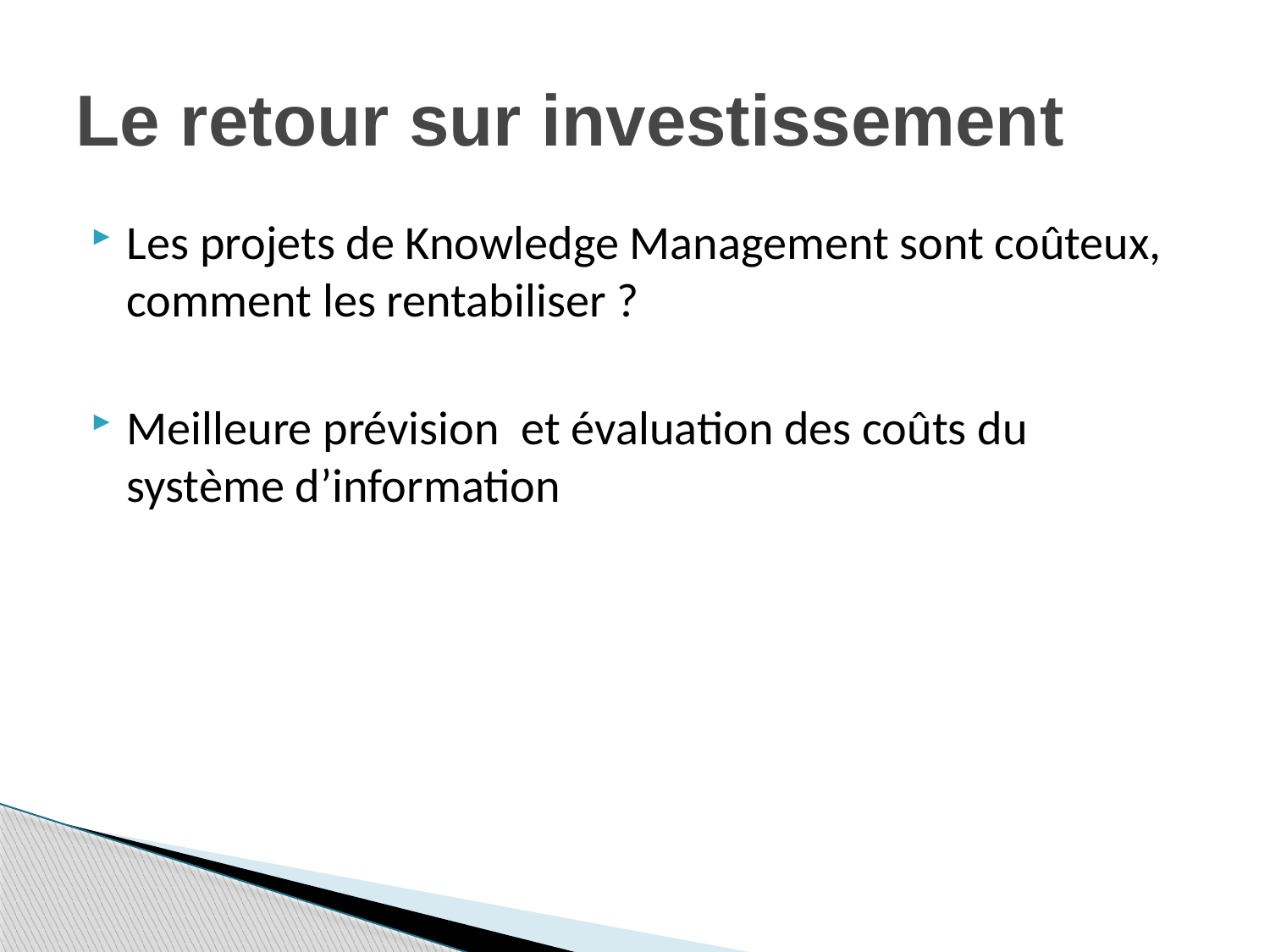

# Le retour sur investissement
Les projets de Knowledge Management sont coûteux, comment les rentabiliser ?

Meilleure prévision  et évaluation des coûts du système d’information